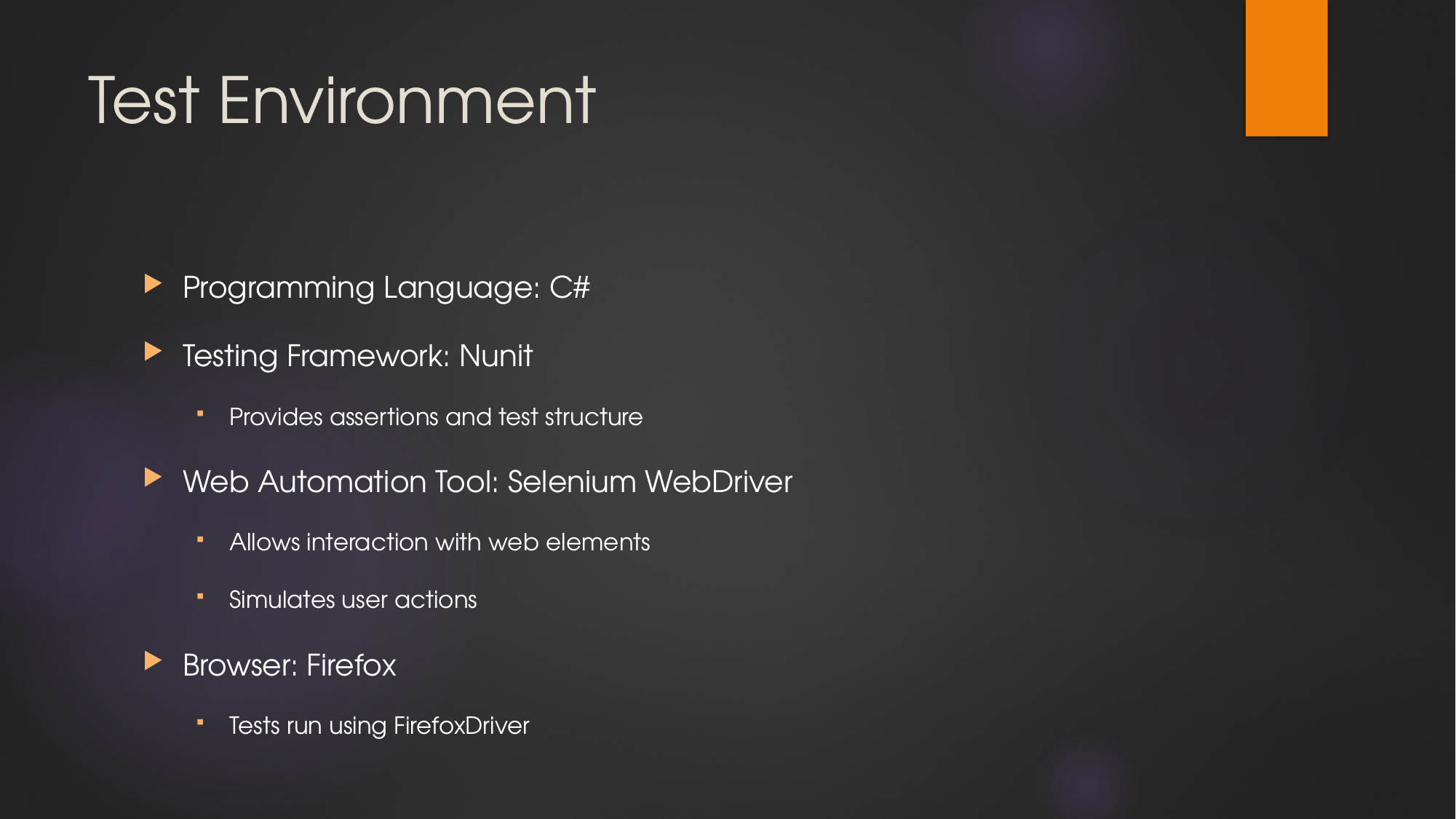

# Test Environment
Programming Language: C#
Testing Framework: Nunit
Provides assertions and test structure
Web Automation Tool: Selenium WebDriver
Allows interaction with web elements
Simulates user actions
Browser: Firefox
Tests run using FirefoxDriver